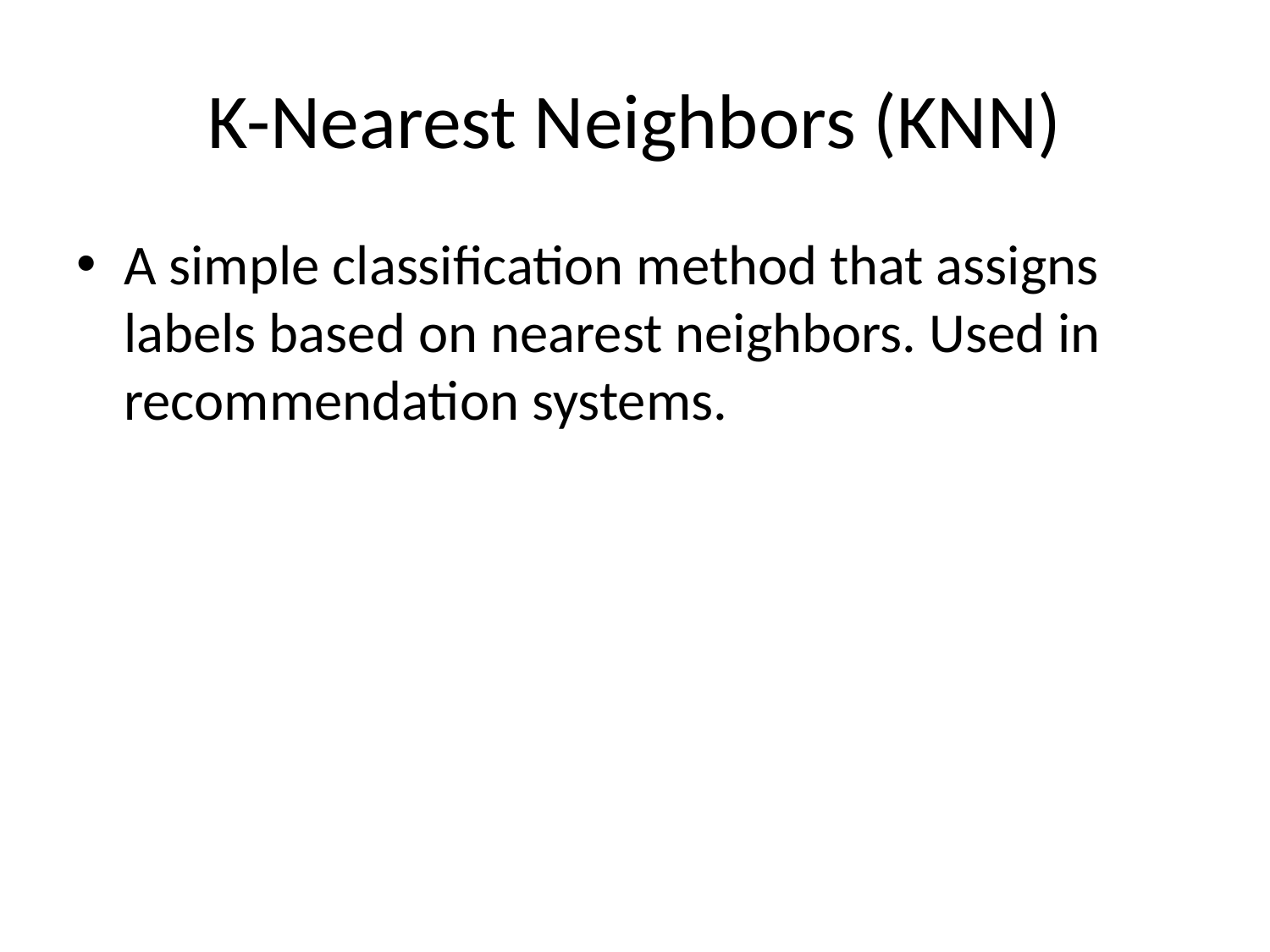

# K-Nearest Neighbors (KNN)
A simple classification method that assigns labels based on nearest neighbors. Used in recommendation systems.